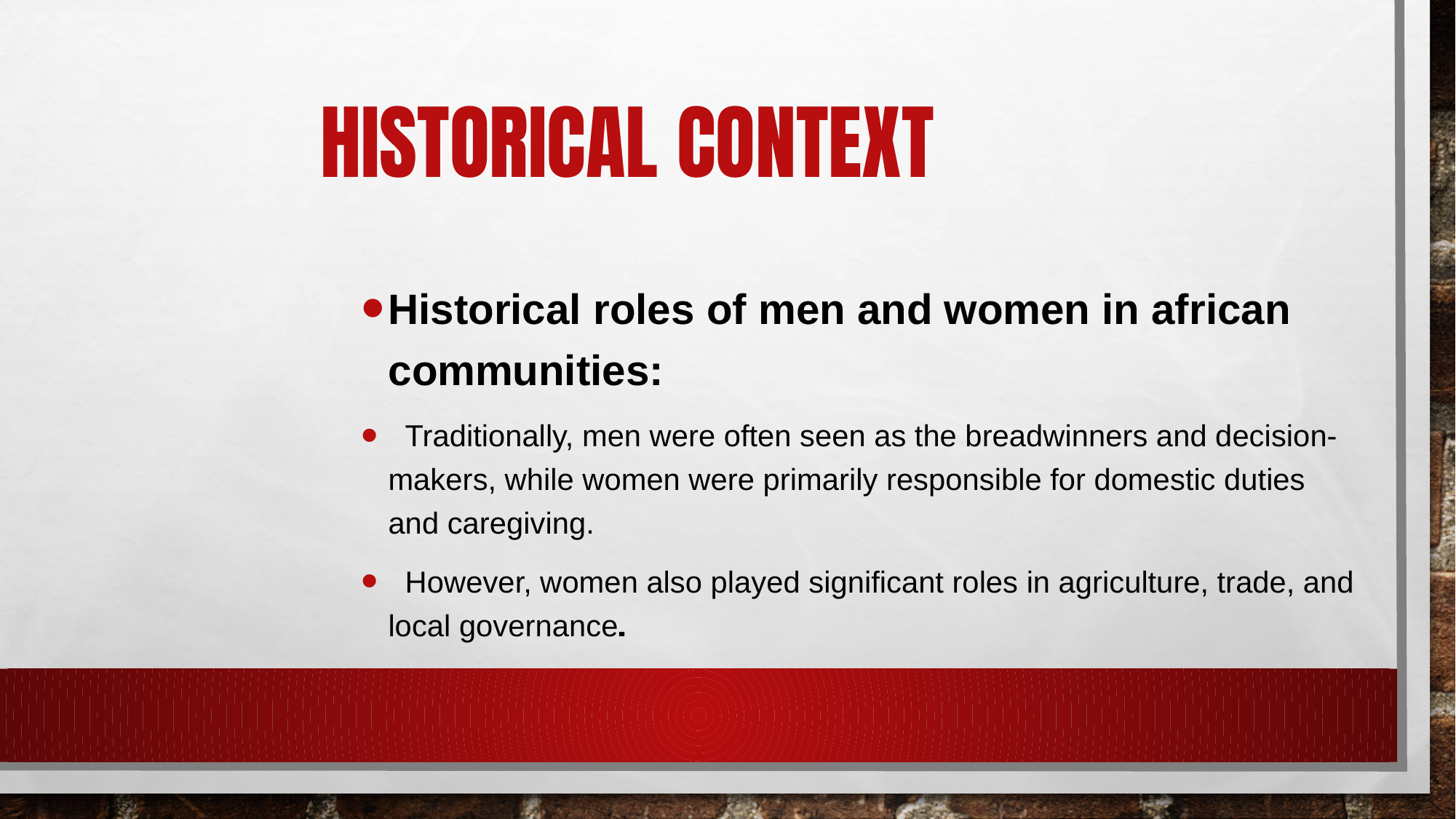

# Historical Context
Historical roles of men and women in african communities:
  Traditionally, men were often seen as the breadwinners and decision-makers, while women were primarily responsible for domestic duties and caregiving.
  However, women also played significant roles in agriculture, trade, and local governance.